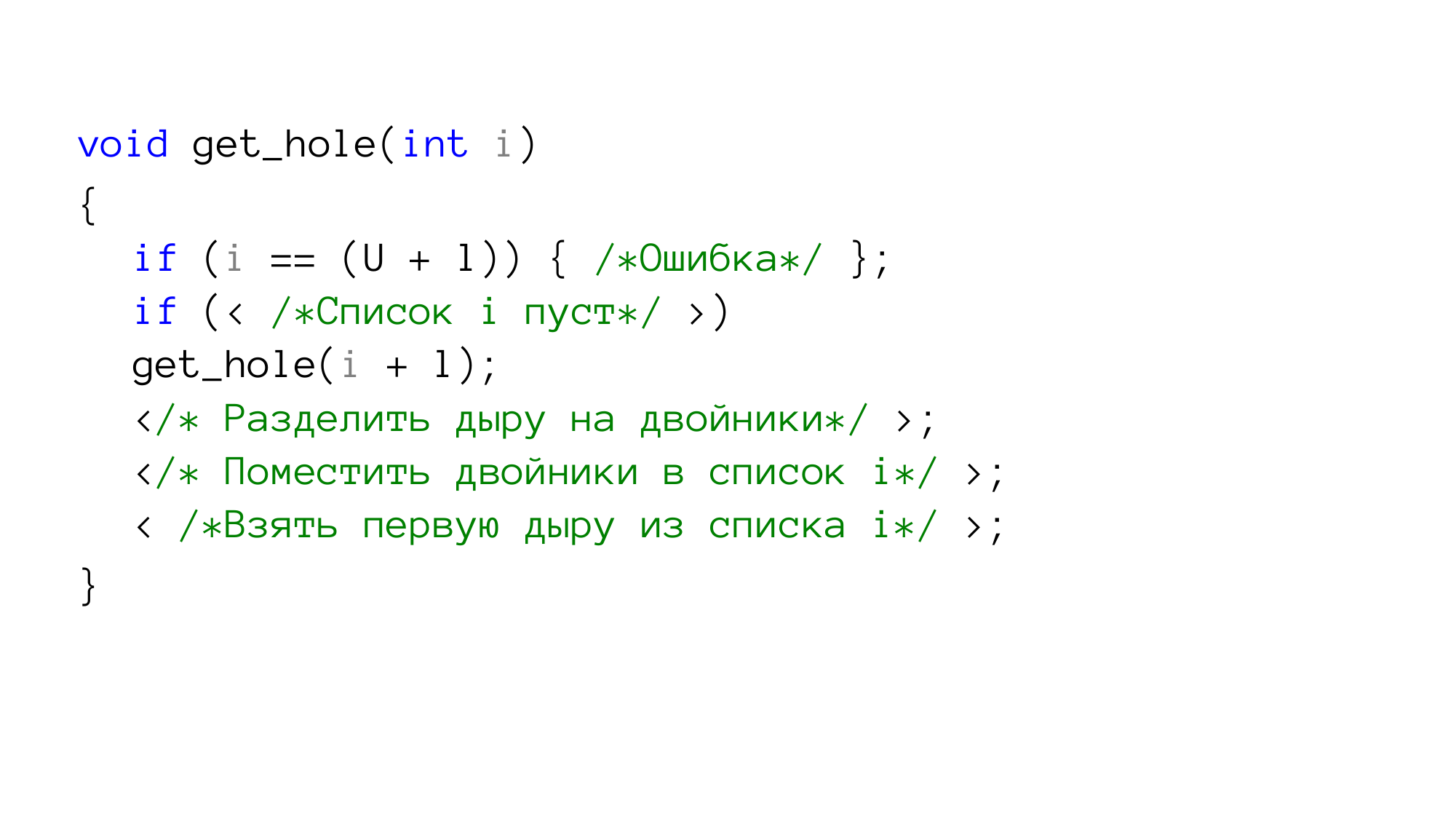

void get_hole(int i)
{
if (i == (U + l)) { /*Ошибка*/ };
if (< /*Список i пуст*/ >)
get_hole(i + l);
</* Разделить дыру на двойники*/ >;
</* Поместить двойники в список i*/ >;
< /*Взять первую дыру из списка i*/ >;
}